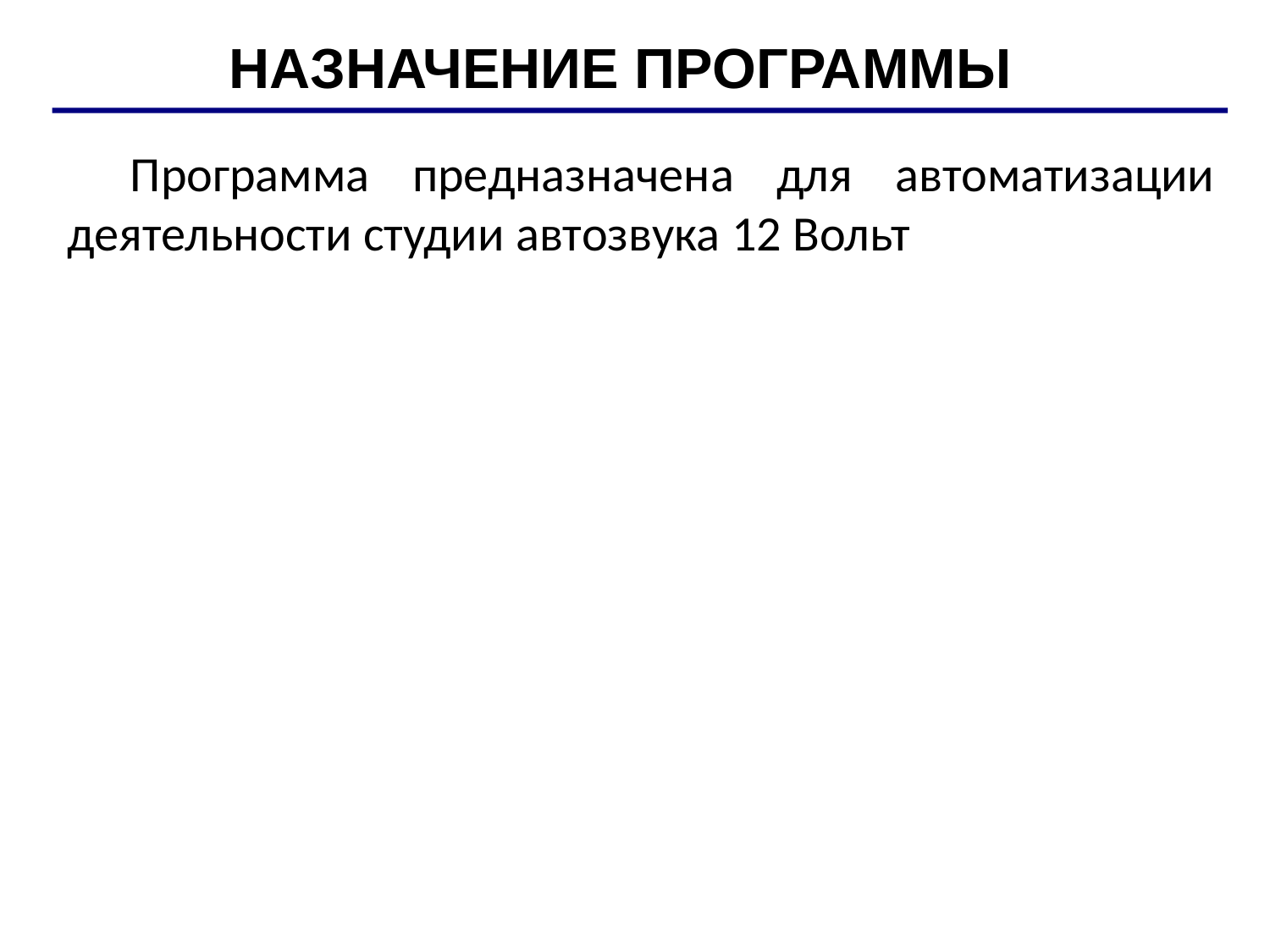

НАЗНАЧЕНИЕ ПРОГРАММЫ

Программа предназначена для автоматизации деятельности студии автозвука 12 Вольт